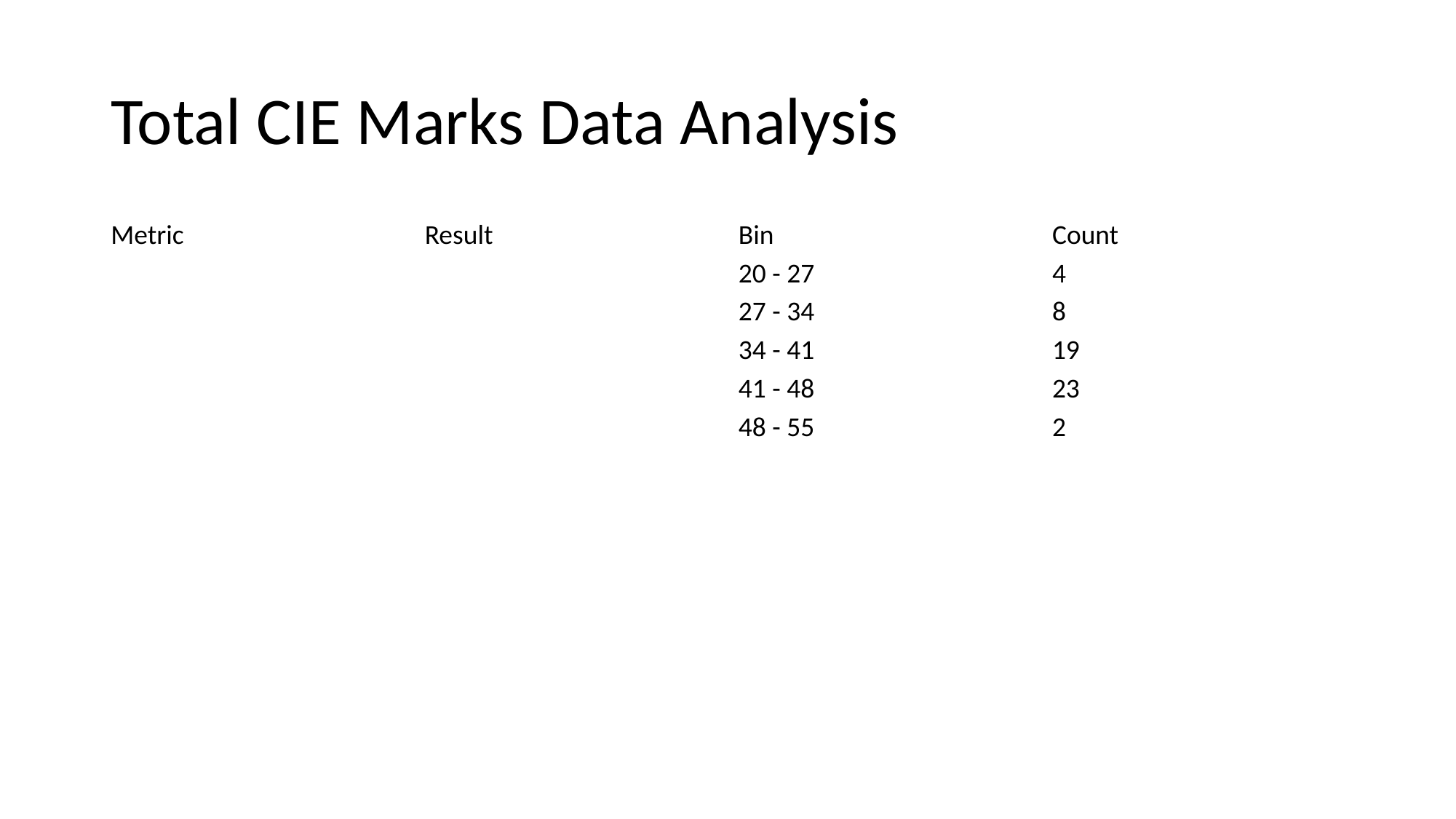

# Total CIE Marks Data Analysis
| Metric | Result | Bin | Count |
| --- | --- | --- | --- |
|  |  | 20 - 27 | 4 |
|  |  | 27 - 34 | 8 |
|  |  | 34 - 41 | 19 |
|  |  | 41 - 48 | 23 |
|  |  | 48 - 55 | 2 |